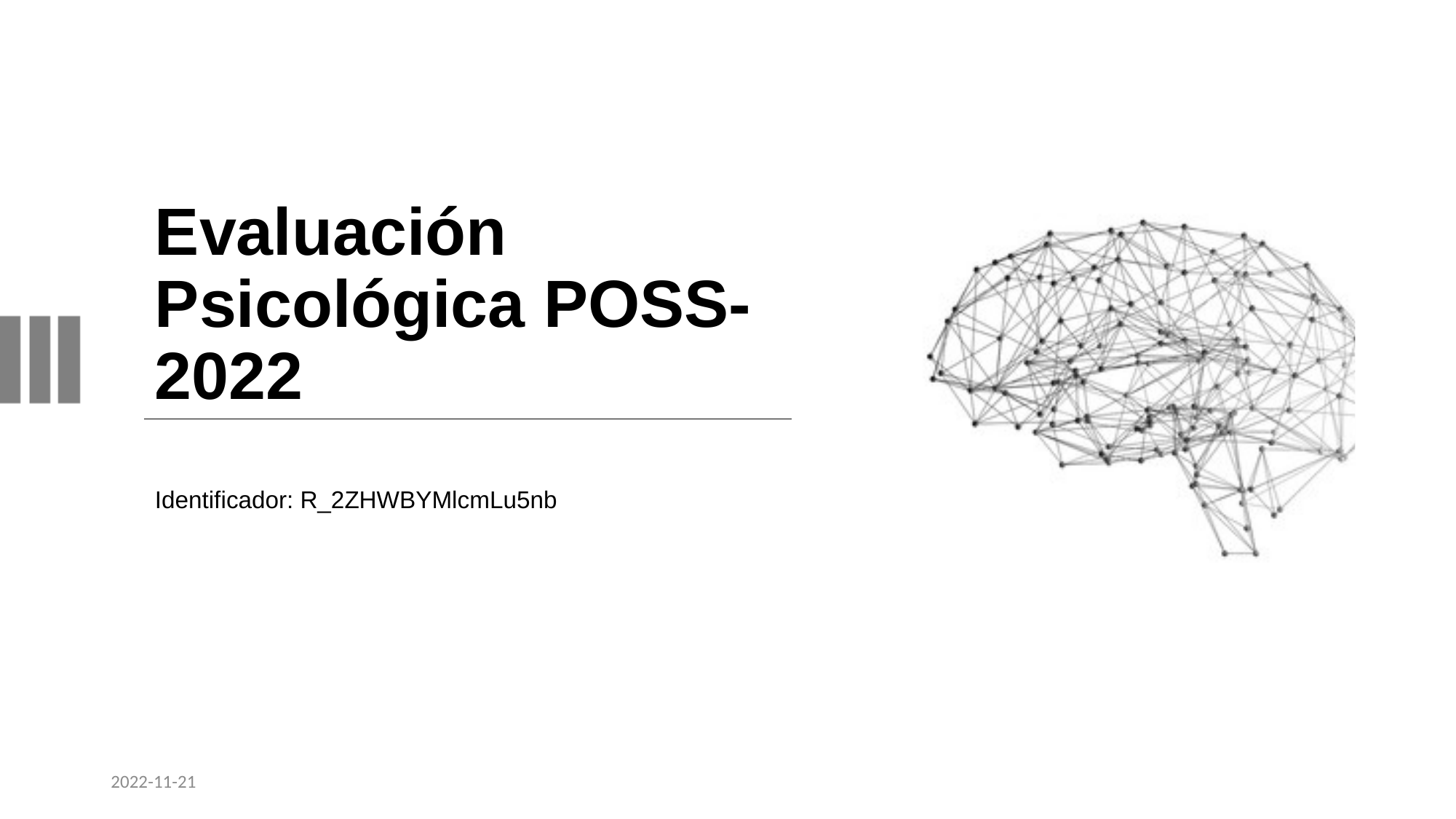

# Evaluación Psicológica POSS-2022
Identificador: R_2ZHWBYMlcmLu5nb
2022-11-21